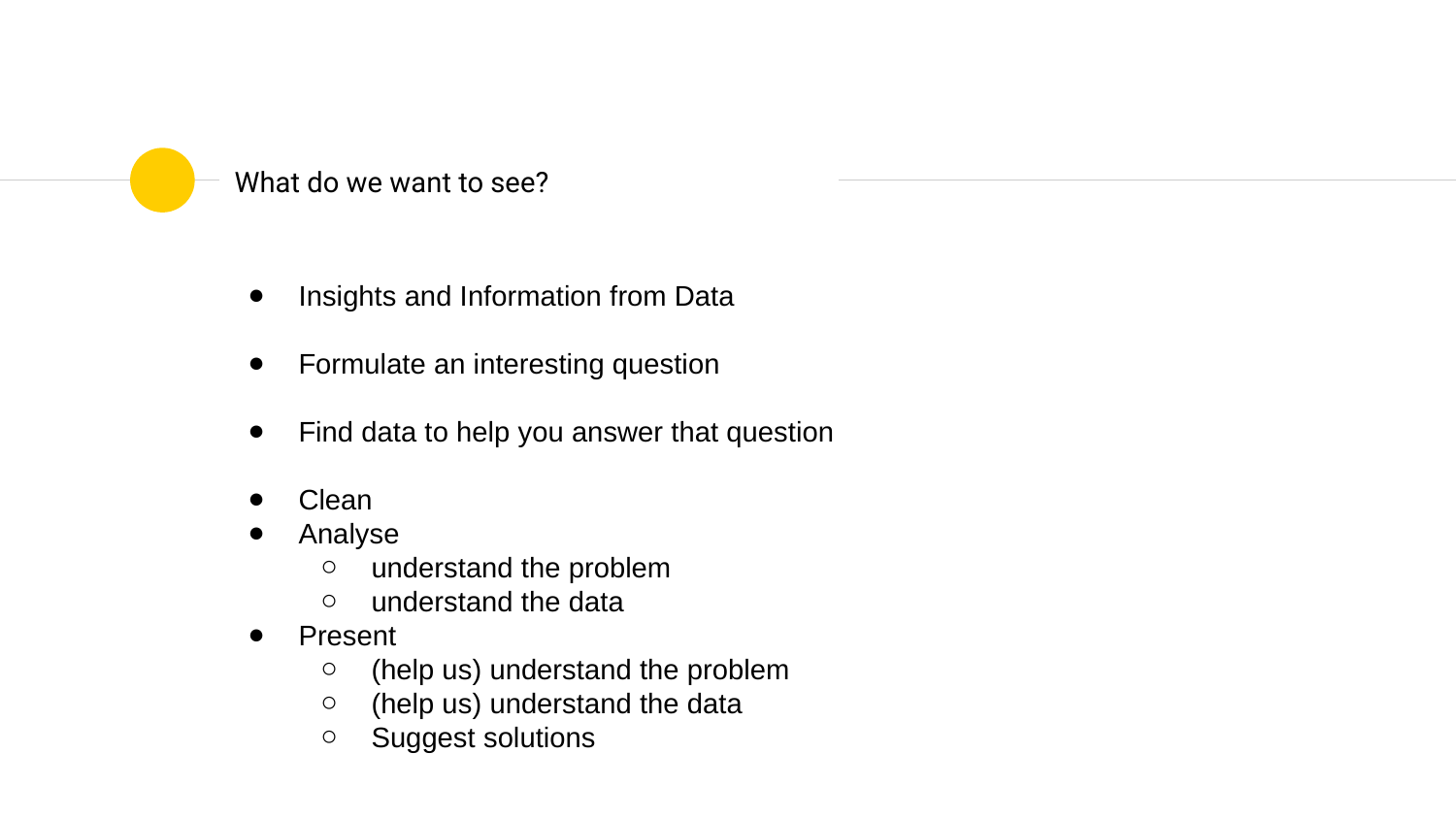

# What do we want to see?
Insights and Information from Data

Formulate an interesting question

Find data to help you answer that question

Clean
Analyse
understand the problem
understand the data
Present
(help us) understand the problem
(help us) understand the data
Suggest solutions